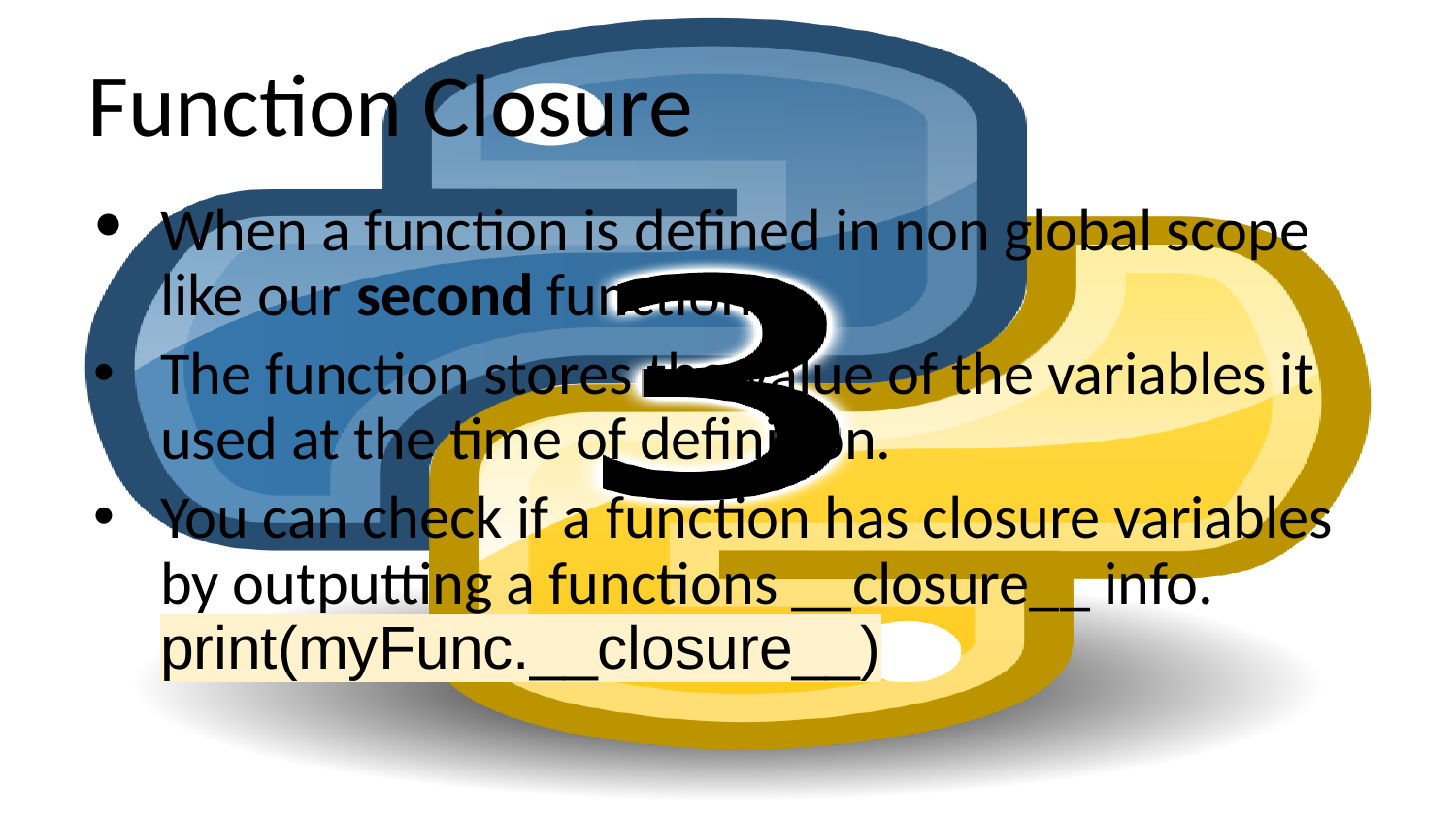

# Function Closure
When a function is defined in non global scope like our second function.
The function stores the value of the variables it used at the time of definition.
You can check if a function has closure variables by outputting a functions __closure__ info.
print(myFunc.__closure__)